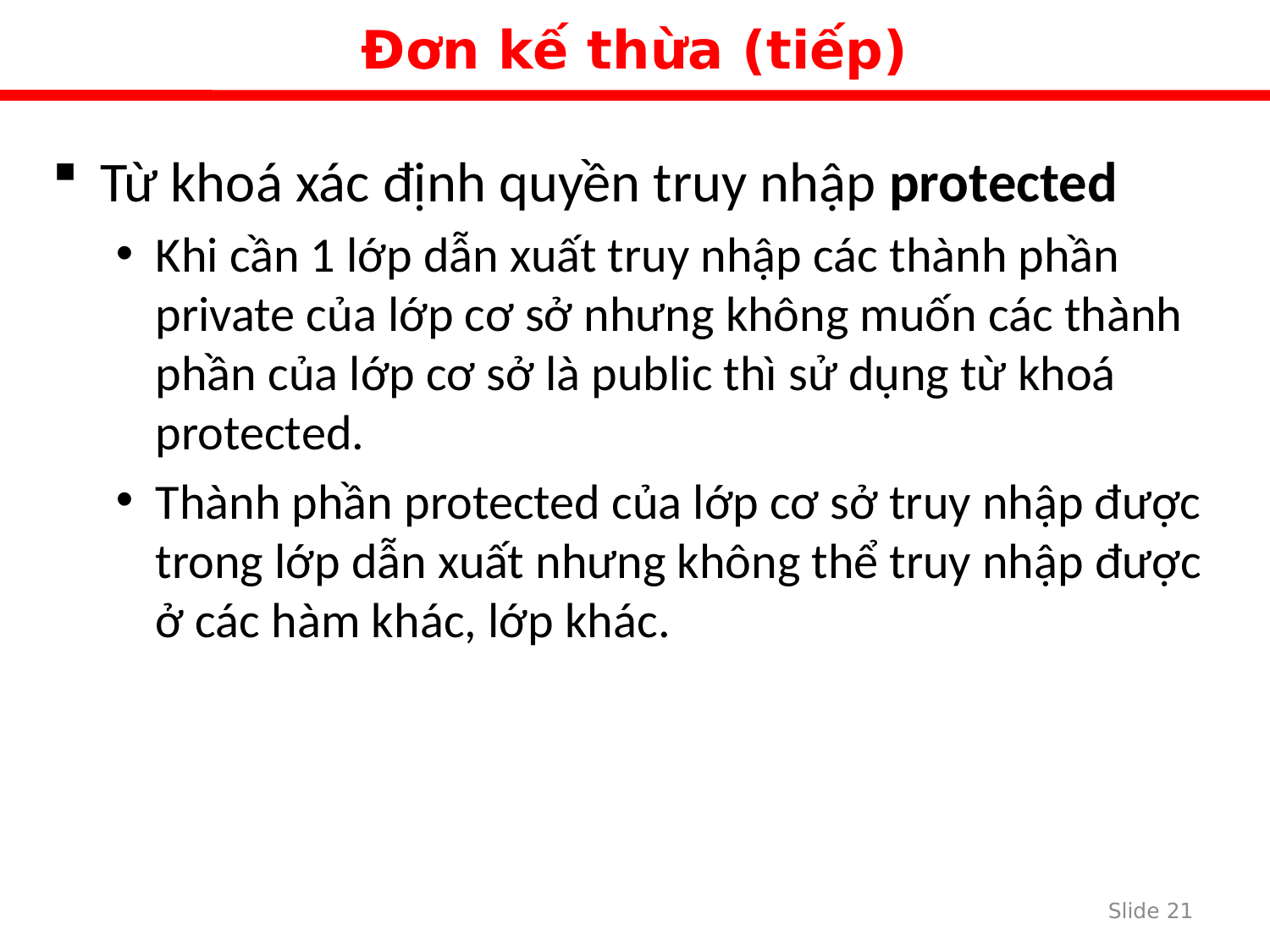

Đơn kế thừa (tiếp)

Từ khoá xác định quyền truy nhập protected
Khi cần 1 lớp dẫn xuất truy nhập các thành phần private của lớp cơ sở nhưng không muốn các thành phần của lớp cơ sở là public thì sử dụng từ khoá protected.
Thành phần protected của lớp cơ sở truy nhập được trong lớp dẫn xuất nhưng không thể truy nhập được ở các hàm khác, lớp khác.
Slide 21